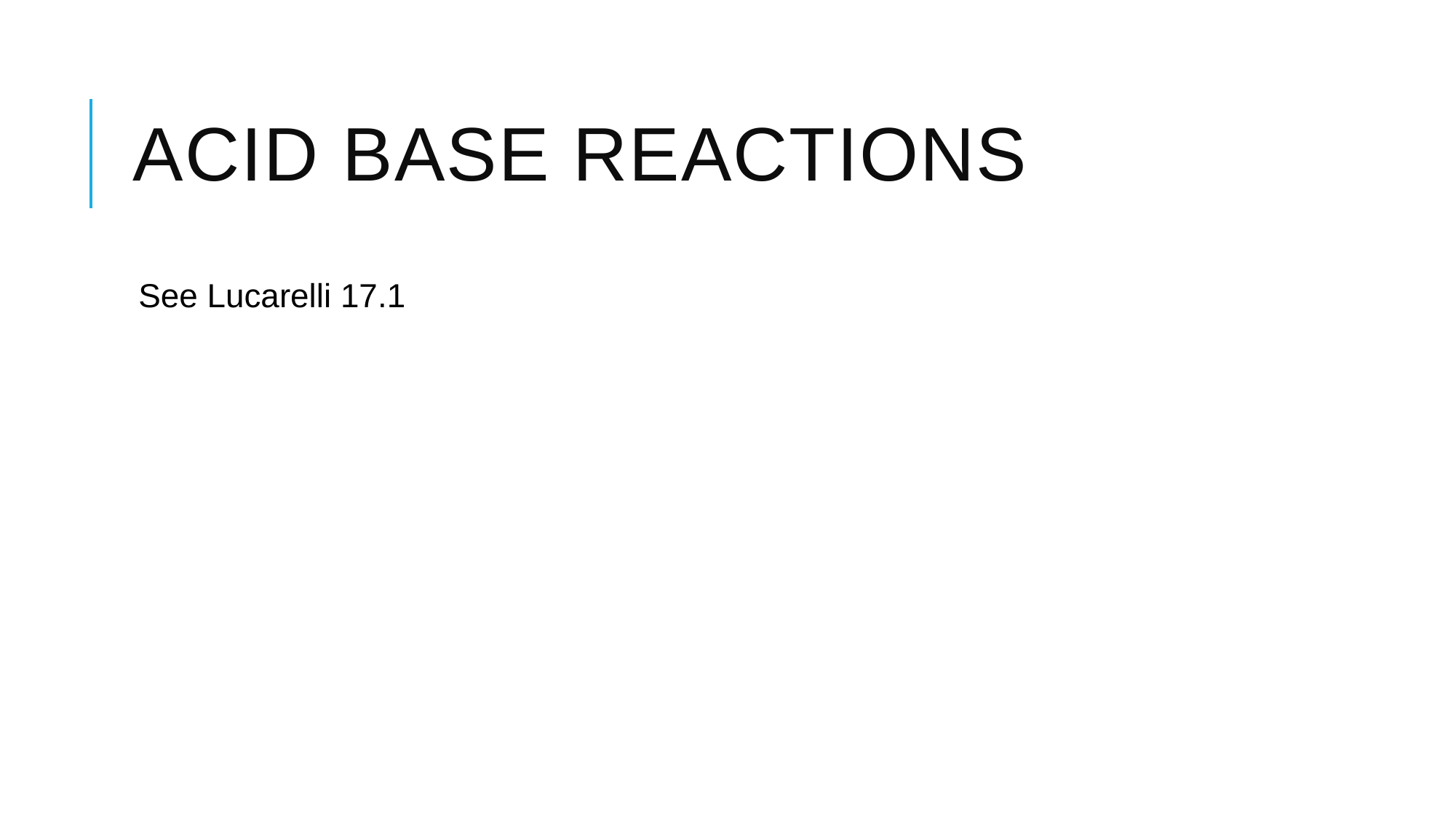

# Acid Base Reactions
See Lucarelli 17.1